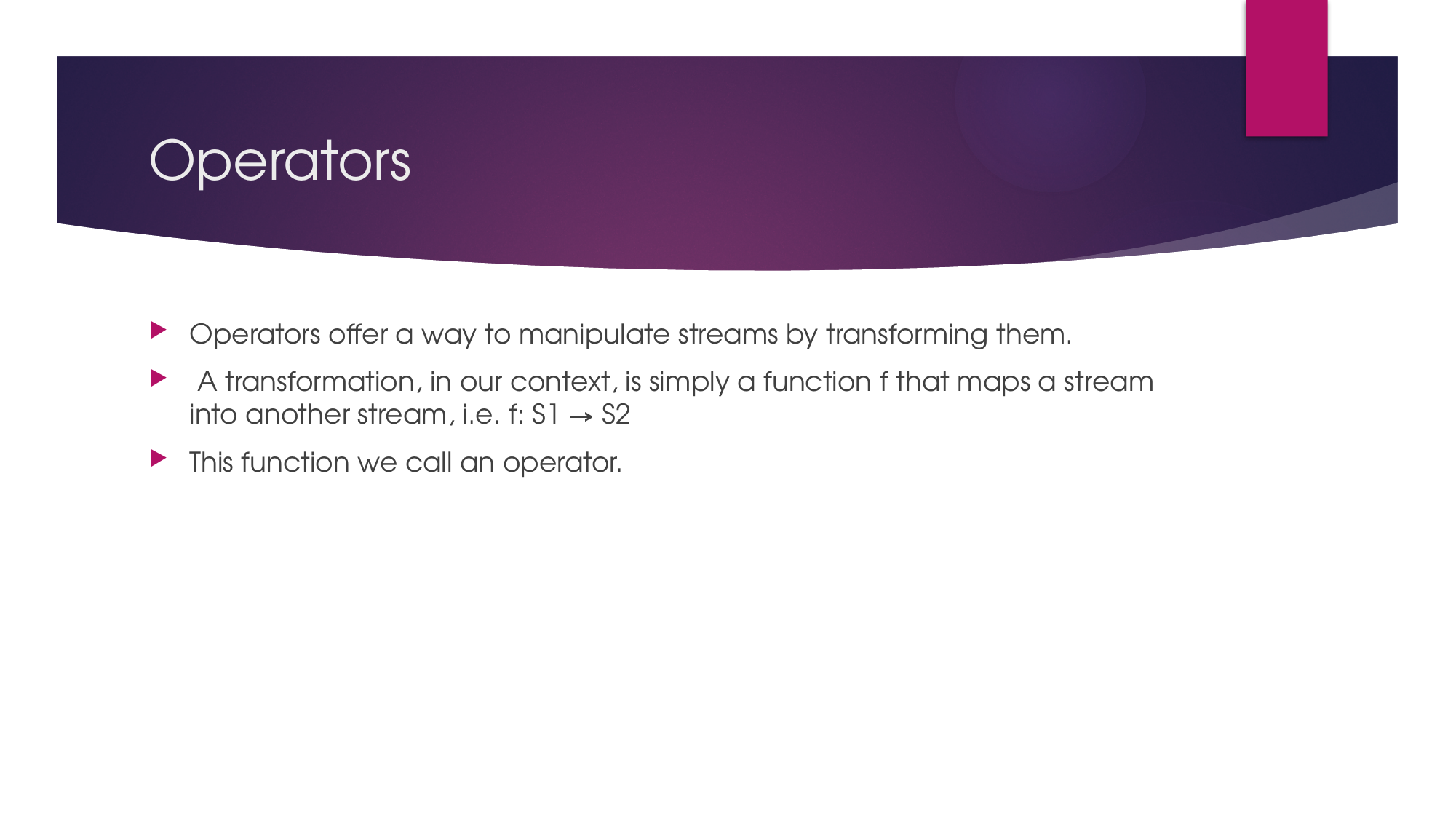

# Operators
Operators offer a way to manipulate streams by transforming them.
 A transformation, in our context, is simply a function f that maps a stream into another stream, i.e. f: S1 → S2
This function we call an operator.